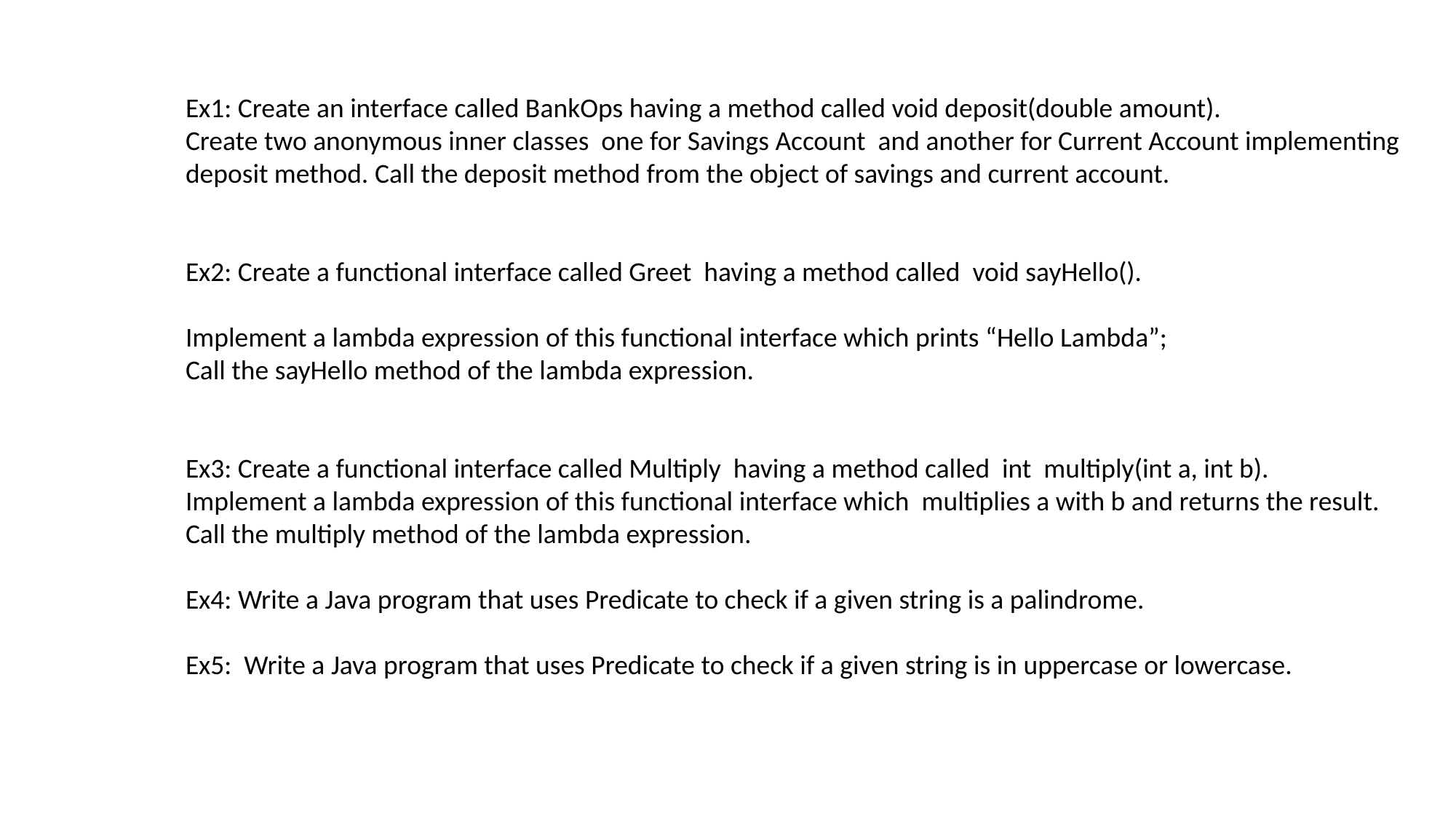

Ex1: Create an interface called BankOps having a method called void deposit(double amount).
Create two anonymous inner classes  one for Savings Account  and another for Current Account implementing deposit method. Call the deposit method from the object of savings and current account.

Ex2: Create a functional interface called Greet  having a method called  void sayHello().

Implement a lambda expression of this functional interface which prints “Hello Lambda”;
Call the sayHello method of the lambda expression.

Ex3: Create a functional interface called Multiply  having a method called  int  multiply(int a, int b).
Implement a lambda expression of this functional interface which  multiplies a with b and returns the result.
Call the multiply method of the lambda expression.

Ex4: Write a Java program that uses Predicate to check if a given string is a palindrome.

Ex5:  Write a Java program that uses Predicate to check if a given string is in uppercase or lowercase.